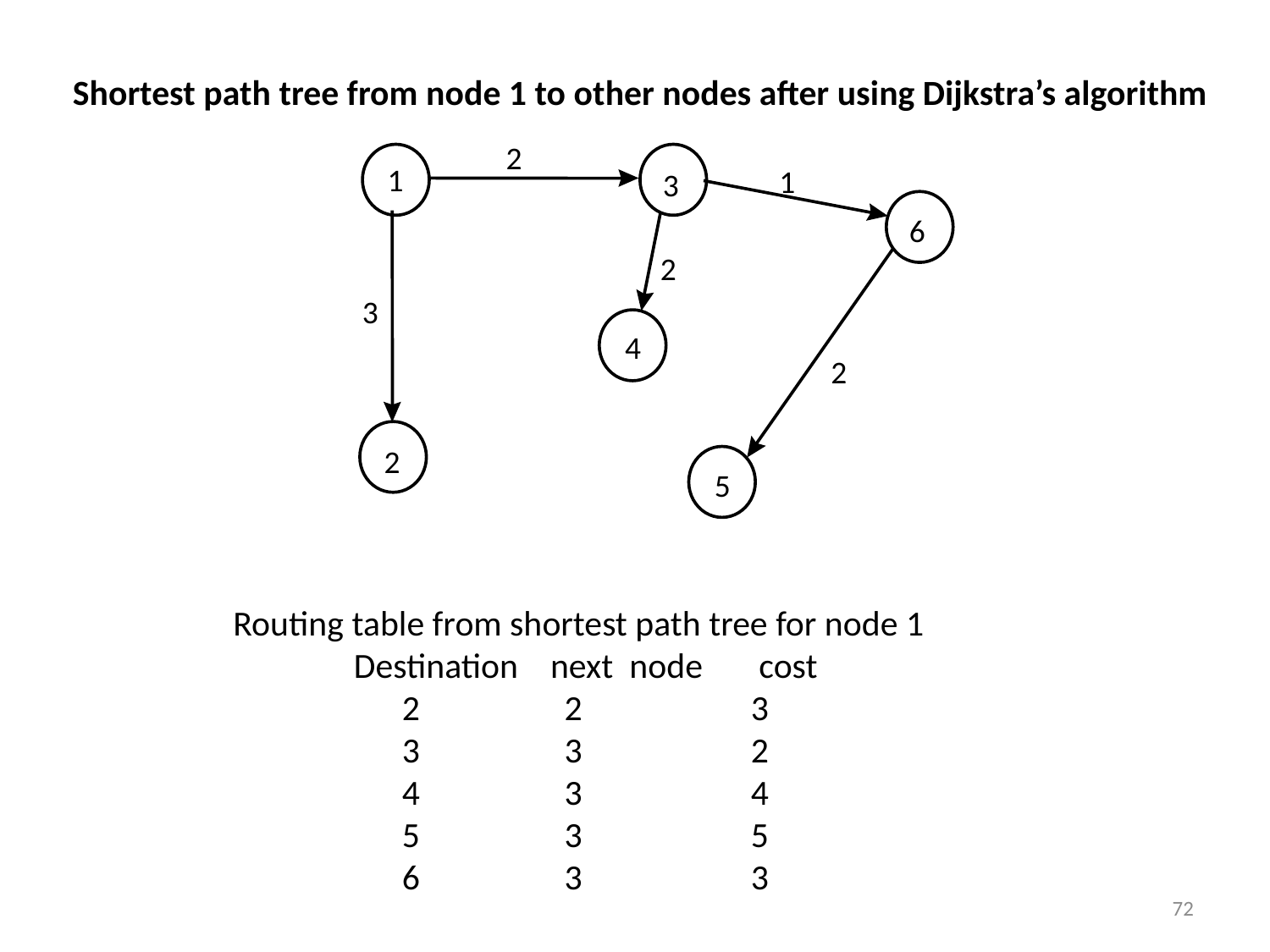

Shortest path tree from node 1 to other nodes after using Dijkstra’s algorithm
2

1
1
3

6

2

3

4
2

2

5
Routing table from shortest path tree for node 1
               Destination    next  node       cost
                     2                  2                     3
                     3                  3                     2
                     4                  3                     4
                     5                  3                     5
                     6                  3                     3
72